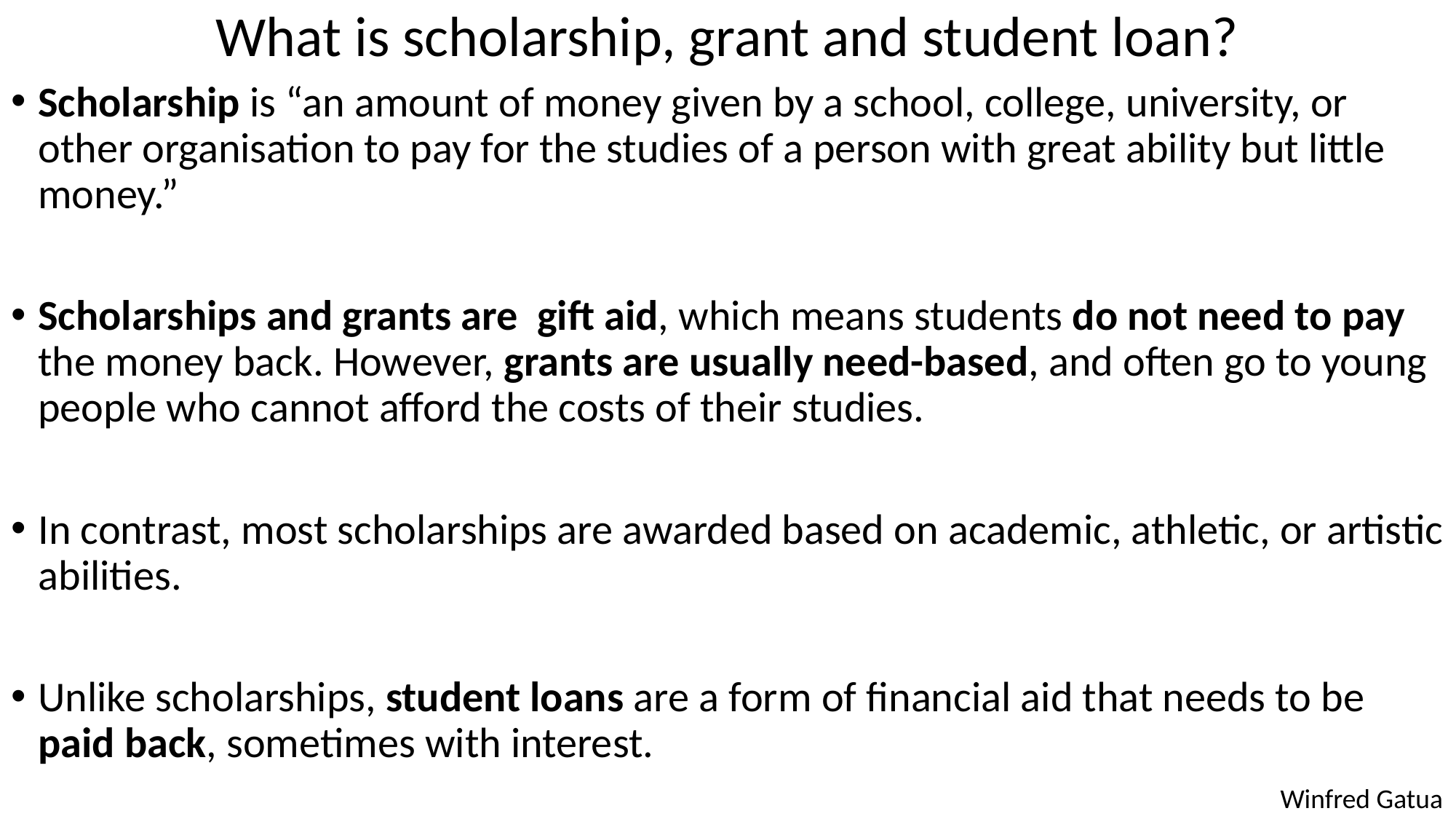

# What is scholarship, grant and student loan?
Scholarship is “an amount of money given by a school, college, university, or other organisation to pay for the studies of a person with great ability but little money.”

Scholarships and grants are  gift aid, which means students do not need to pay the money back. However, grants are usually need-based, and often go to young people who cannot afford the costs of their studies.

In contrast, most scholarships are awarded based on academic, athletic, or artistic abilities.

Unlike scholarships, student loans are a form of financial aid that needs to be paid back, sometimes with interest.